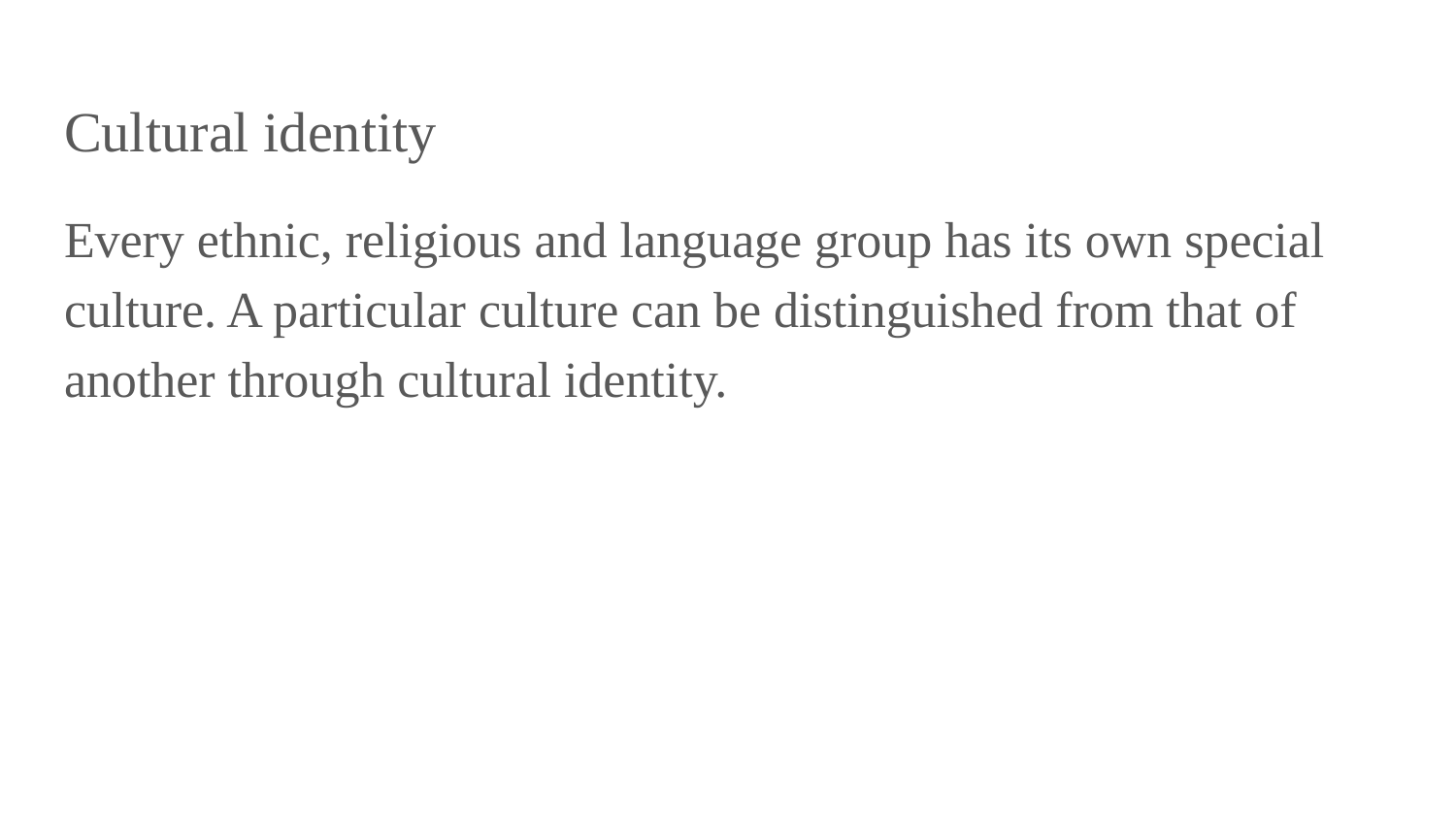

# Cultural identity
Every ethnic, religious and language group has its own special culture. A particular culture can be distinguished from that of another through cultural identity.